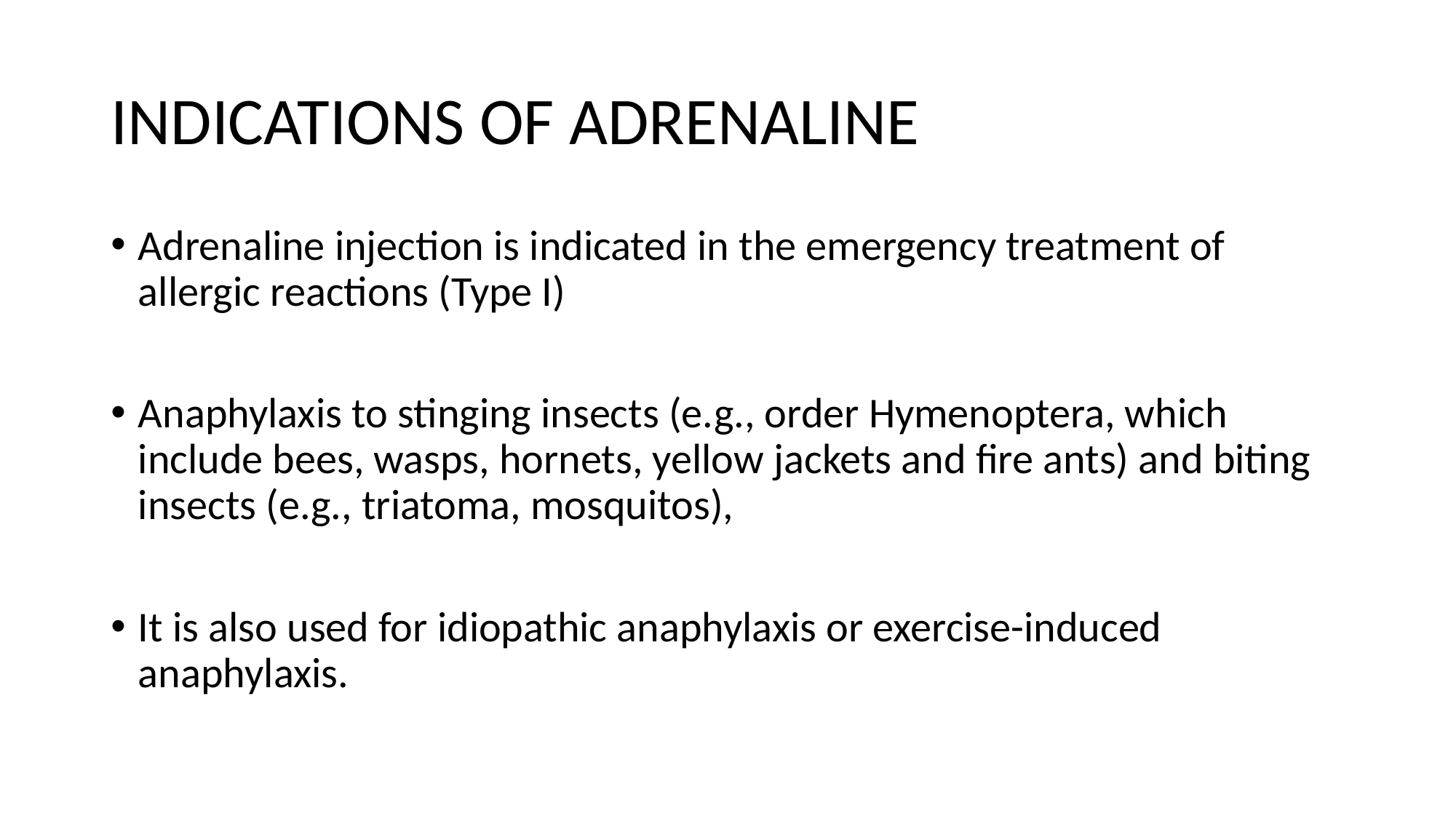

# INDICATIONS OF ADRENALINE
Adrenaline injection is indicated in the emergency treatment of allergic reactions (Type I)

Anaphylaxis to stinging insects (e.g., order Hymenoptera, which include bees, wasps, hornets, yellow jackets and fire ants) and biting insects (e.g., triatoma, mosquitos),

It is also used for idiopathic anaphylaxis or exercise-induced anaphylaxis.